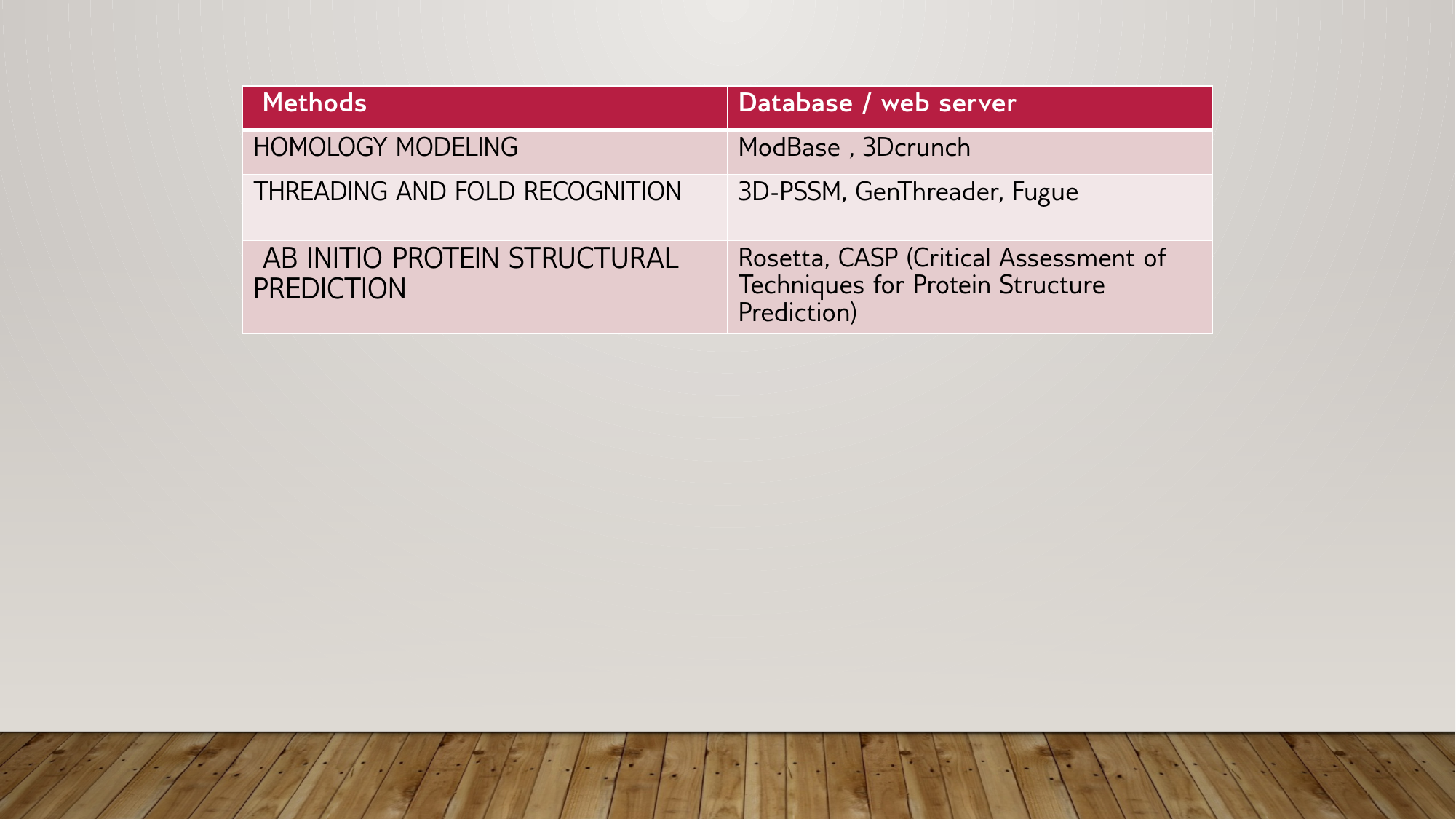

| Methods | Database / web server |
| --- | --- |
| HOMOLOGY MODELING | ModBase , 3Dcrunch |
| THREADING AND FOLD RECOGNITION | 3D-PSSM, GenThreader, Fugue |
| AB INITIO PROTEIN STRUCTURAL PREDICTION | Rosetta, CASP (Critical Assessment of Techniques for Protein Structure Prediction) |